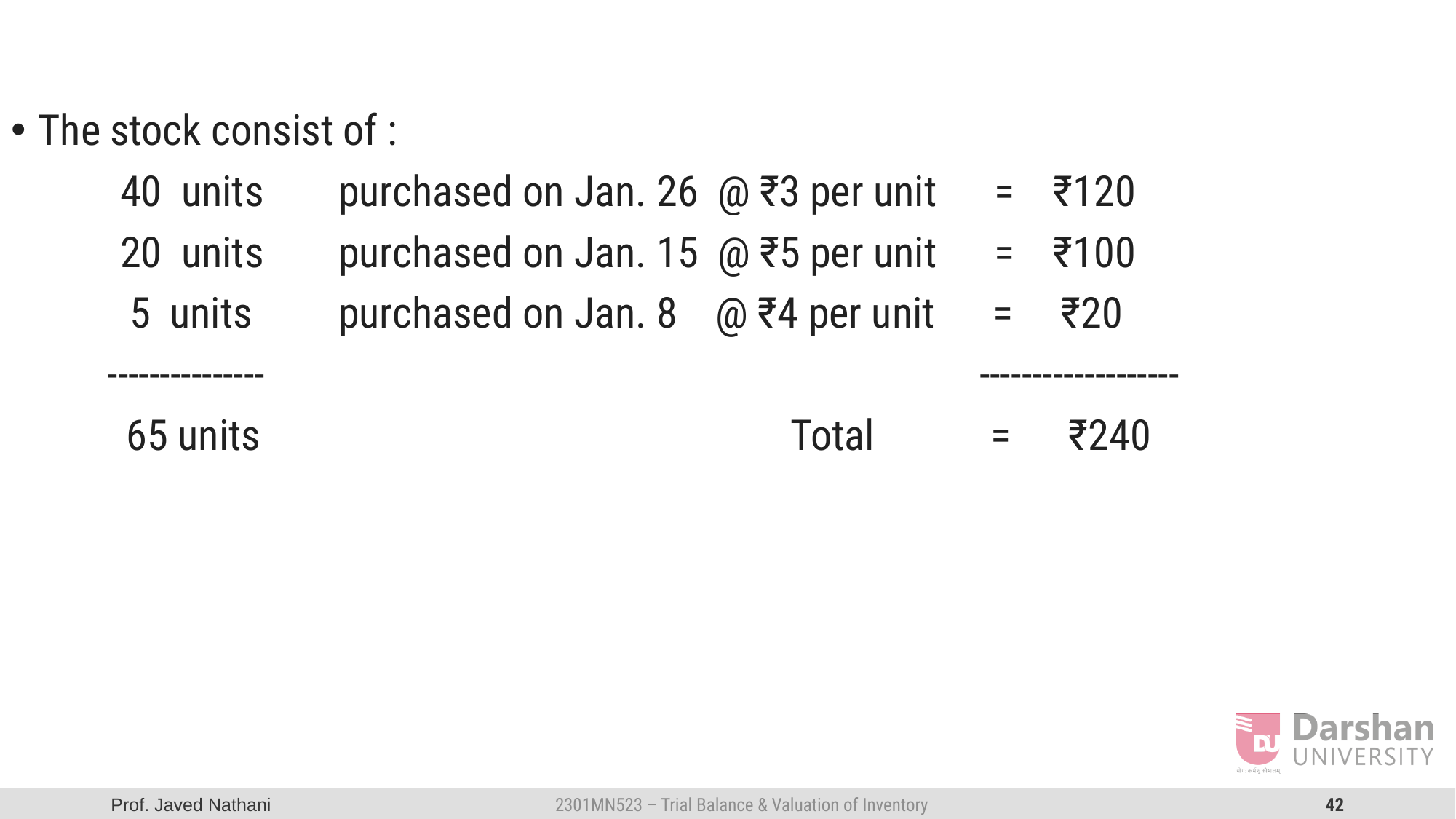

The stock consist of :
	40  units	purchased on Jan. 26  @ ₹3 per unit      =    ₹120
	20  units	purchased on Jan. 15  @ ₹5 per unit      =    ₹100
	 5  units	purchased on Jan. 8    @ ₹4 per unit      =     ₹20
          ---------------                                                                          -------------------
            65 units                                                       Total            =      ₹240